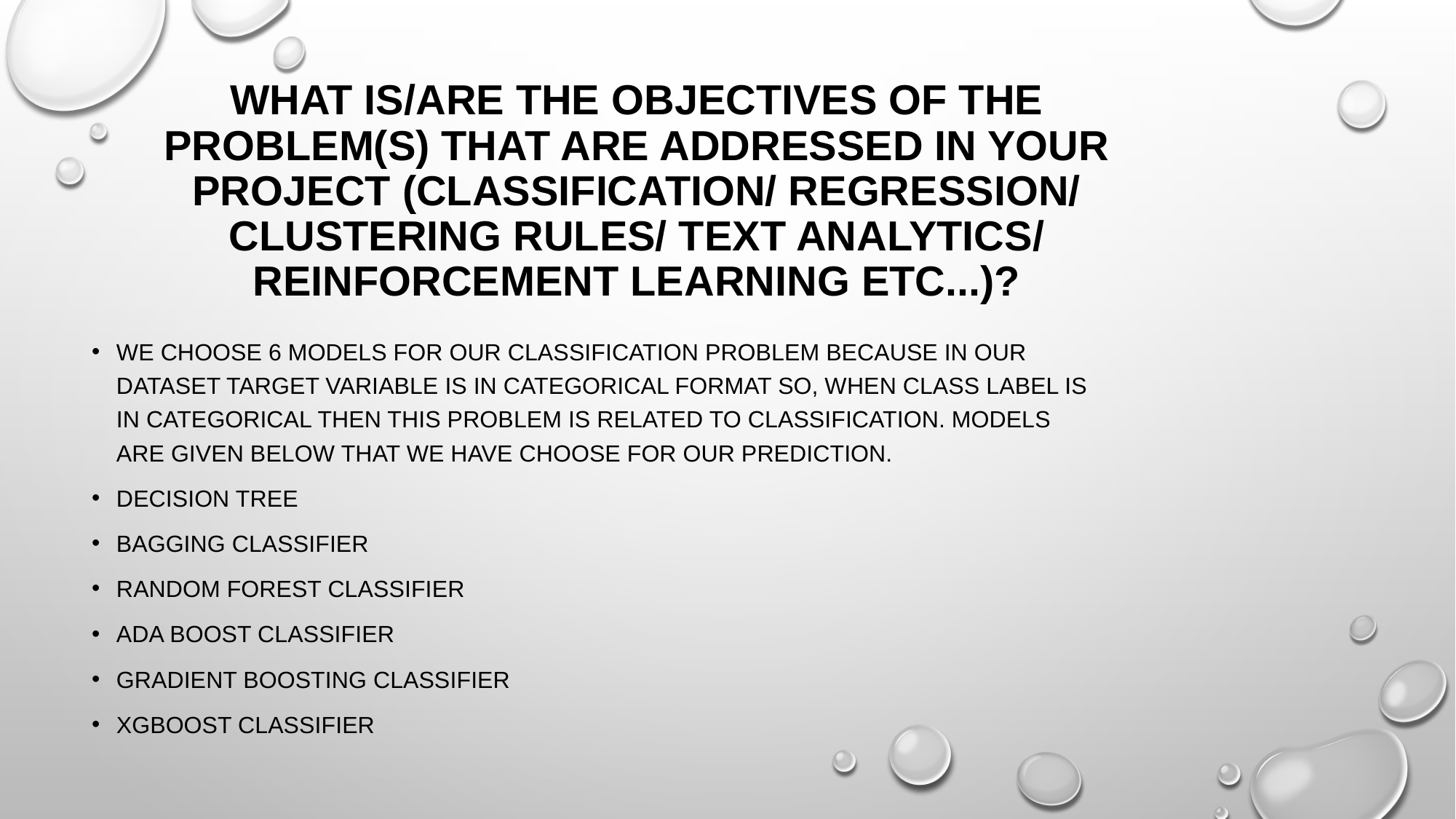

# What is/are the objectives of the problem(s) that are addressed in your project (Classification/ Regression/ Clustering Rules/ Text Analytics/ Reinforcement learning etc...)?
We choose 6 models for our classification problem because in our dataset target variable is in categorical format so, when class label is in categorical then this problem is related to classification. Models are given below that we have choose for our prediction.
Decision Tree
Bagging Classifier
Random Forest Classifier
Ada boost Classifier
Gradient Boosting Classifier
XGBoost Classifier